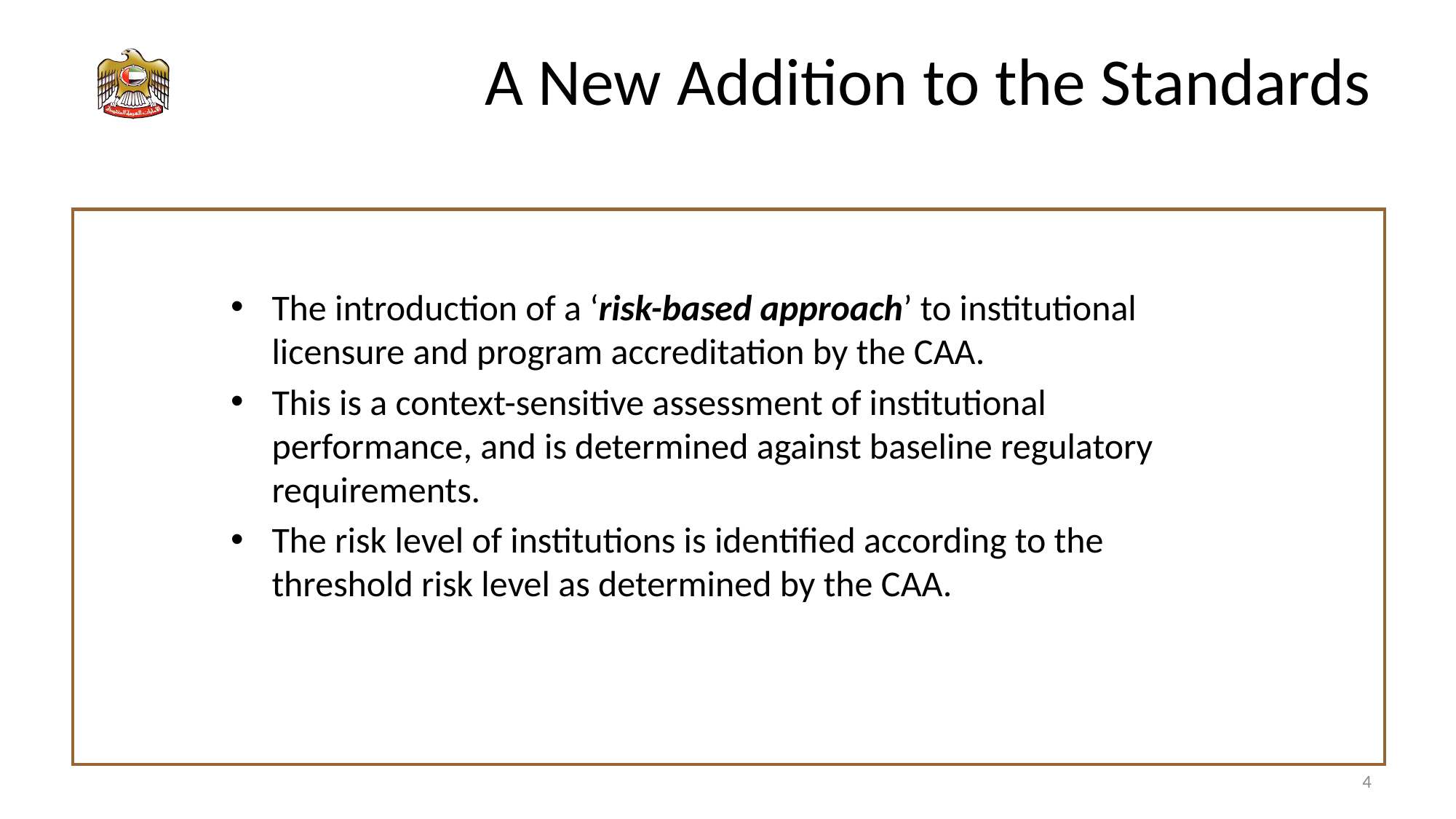

# A New Addition to the Standards
The introduction of a ‘risk-based approach’ to institutional licensure and program accreditation by the CAA.
This is a context-sensitive assessment of institutional performance, and is determined against baseline regulatory requirements.
The risk level of institutions is identified according to the threshold risk level as determined by the CAA.

4